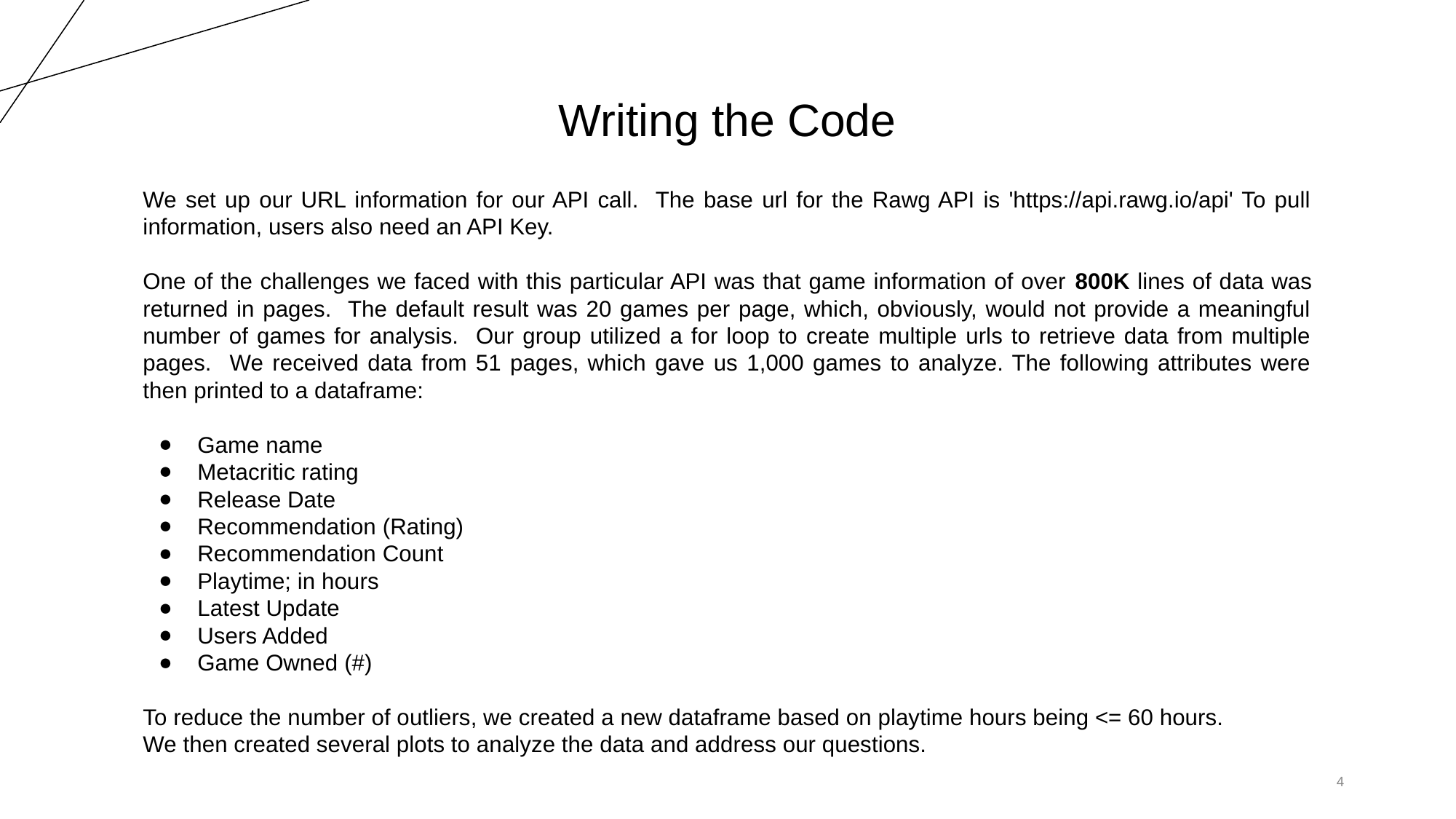

# Writing the Code
We set up our URL information for our API call.  The base url for the Rawg API is 'https://api.rawg.io/api' To pull information, users also need an API Key.

One of the challenges we faced with this particular API was that game information of over 800K lines of data was returned in pages.  The default result was 20 games per page, which, obviously, would not provide a meaningful number of games for analysis.  Our group utilized a for loop to create multiple urls to retrieve data from multiple pages.  We received data from 51 pages, which gave us 1,000 games to analyze. The following attributes were then printed to a dataframe:

Game name
Metacritic rating
Release Date
Recommendation (Rating)
Recommendation Count
Playtime; in hours
Latest Update
Users Added
Game Owned (#)

To reduce the number of outliers, we created a new dataframe based on playtime hours being <= 60 hours.
We then created several plots to analyze the data and address our questions.

4